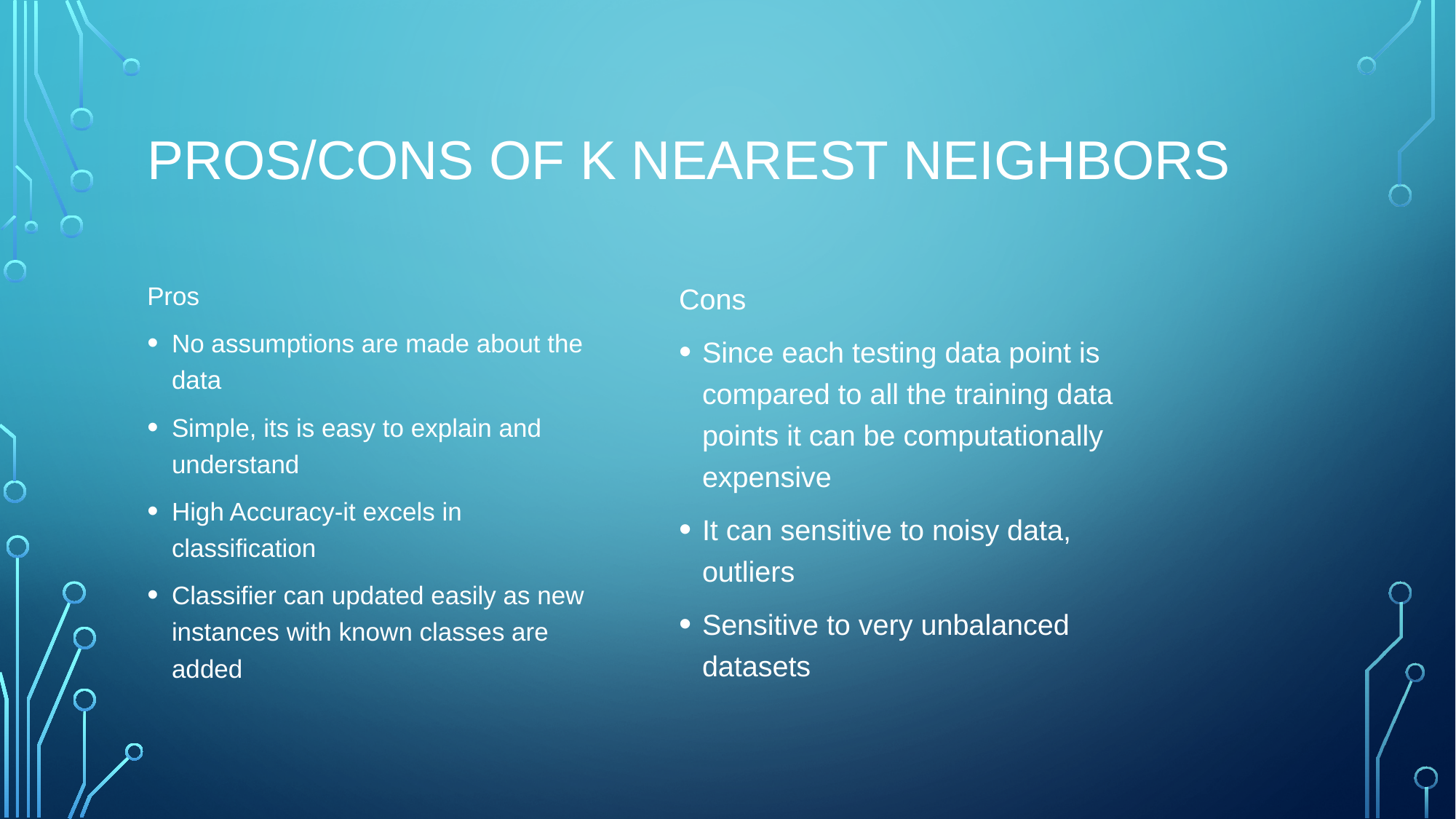

# Pros/Cons of K Nearest Neighbors
Pros
No assumptions are made about the data
Simple, its is easy to explain and understand
High Accuracy-it excels in classification
Classifier can updated easily as new instances with known classes are added
Cons
Since each testing data point is compared to all the training data points it can be computationally expensive
It can sensitive to noisy data, outliers
Sensitive to very unbalanced datasets